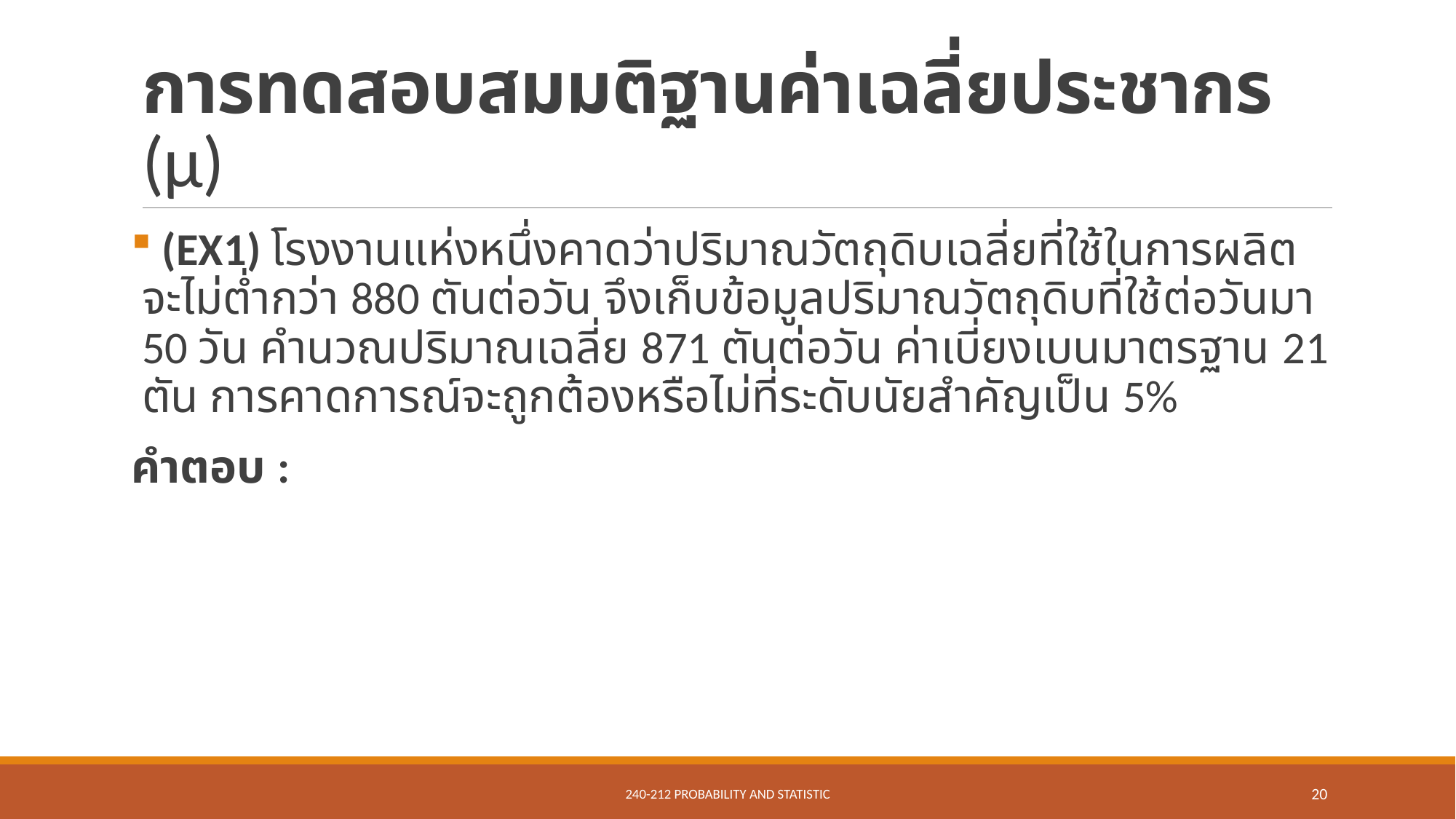

# การทดสอบสมมติฐานค่าเฉลี่ยประชากร (µ)
 (EX1) โรงงานแห่งหนึ่งคาดว่าปริมาณวัตถุดิบเฉลี่ยที่ใช้ในการผลิตจะไม่ต่ำกว่า 880 ตันต่อวัน จึงเก็บข้อมูลปริมาณวัตถุดิบที่ใช้ต่อวันมา 50 วัน คำนวณปริมาณเฉลี่ย 871 ตันต่อวัน ค่าเบี่ยงเบนมาตรฐาน 21 ตัน การคาดการณ์จะถูกต้องหรือไม่ที่ระดับนัยสำคัญเป็น 5%
คำตอบ :

240-212 Probability and Statistic
20